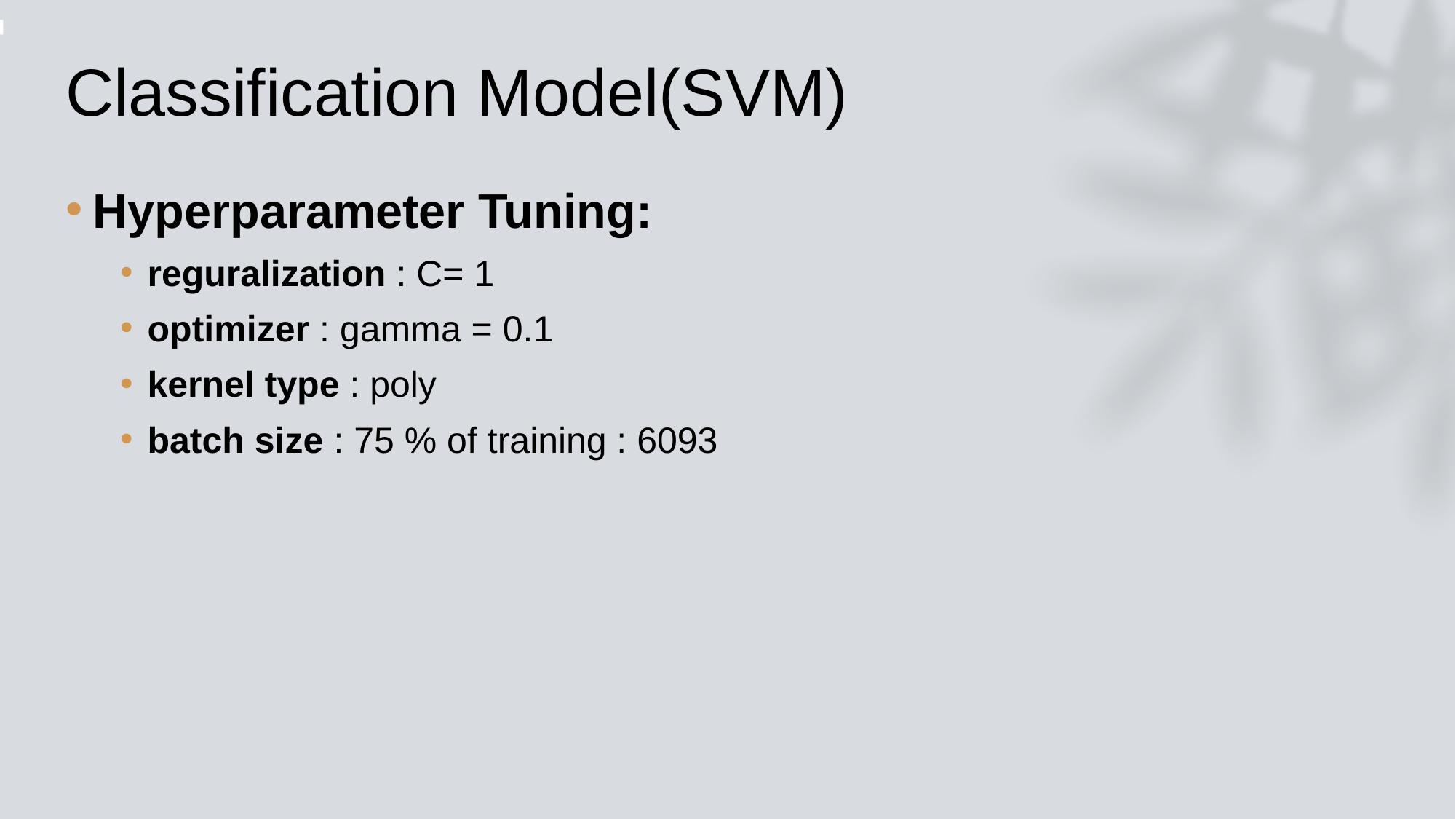

# Classification Model(SVM)

Hyperparameter Tuning:
reguralization : C= 1
optimizer : gamma = 0.1
kernel type : poly
batch size : 75 % of training : 6093